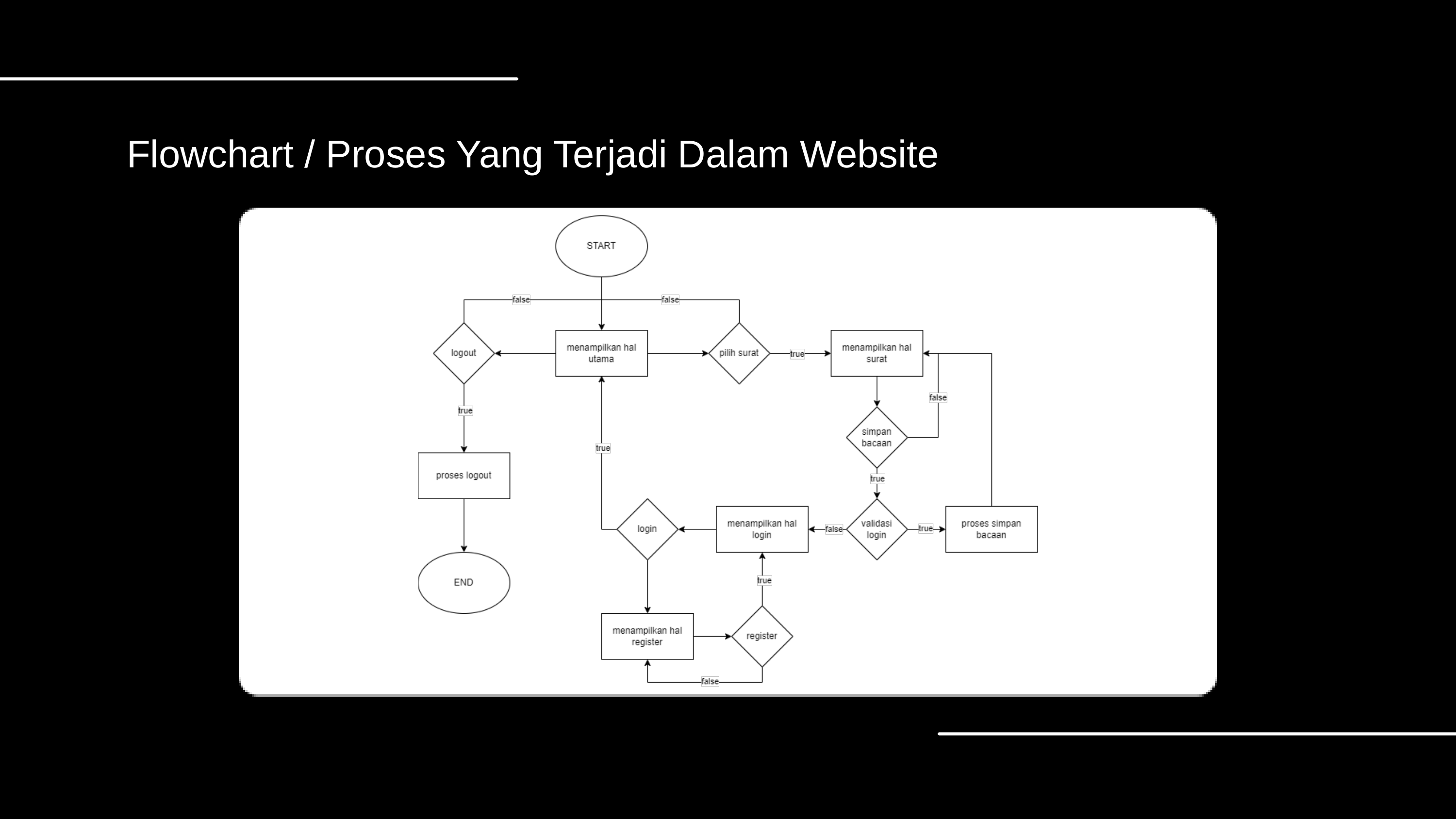

Flowchart / Proses Yang Terjadi Dalam Website